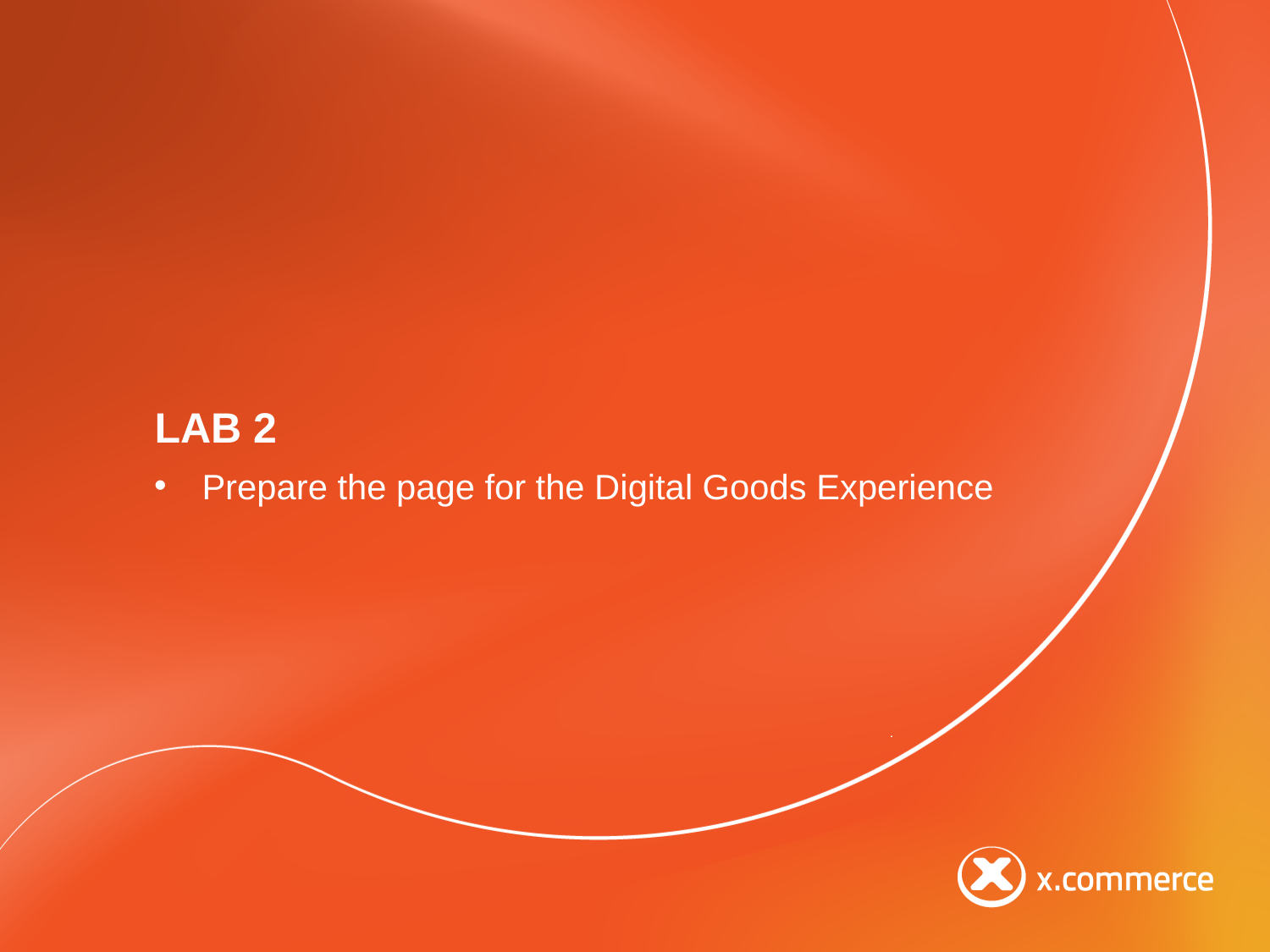

# Lab 2
Prepare the page for the Digital Goods Experience